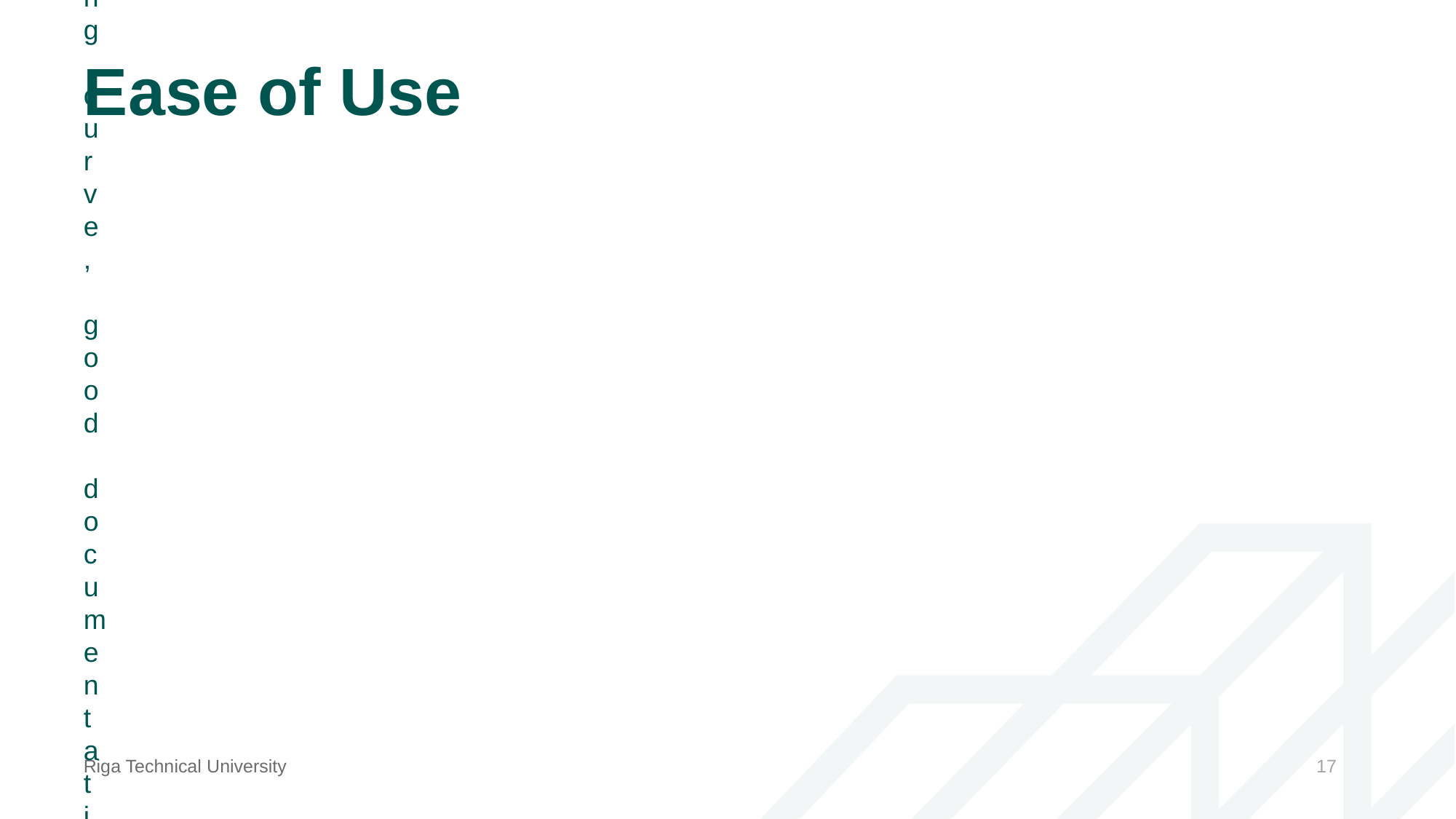

# Ease of Use
5: Very easy to use with a user-friendly interface, clear documentation, and quick installation.
4: Easy to use, but requires some prior knowledge of blockchain technology.
3: Moderate learning curve, good documentation but requires more setup or technical understanding.
2: Difficult to set up or requires deep technical knowledge to use.
1-0: Very hard to use with poor documentation or complex setup.
Riga Technical University